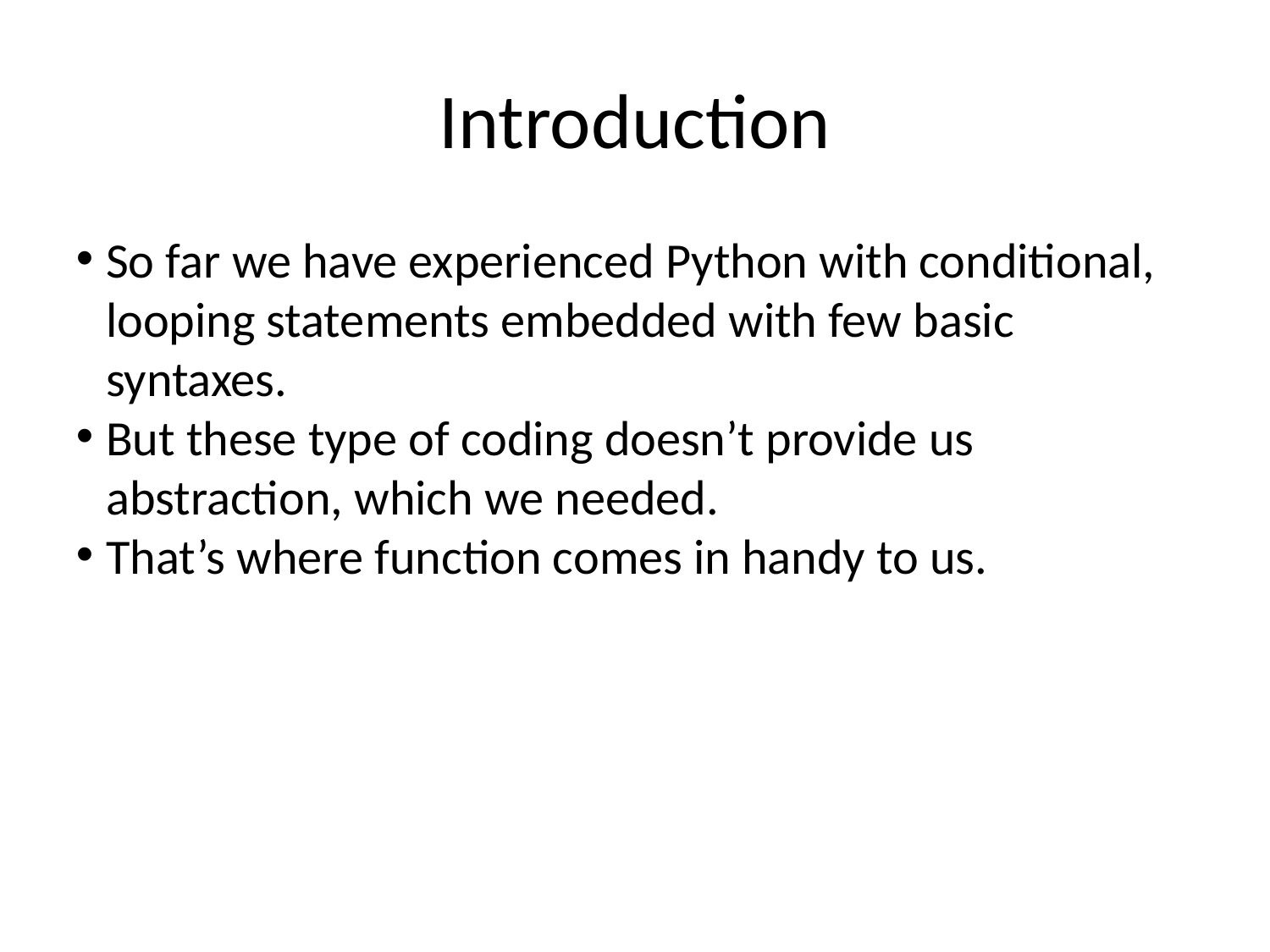

Introduction
So far we have experienced Python with conditional, looping statements embedded with few basic syntaxes.
But these type of coding doesn’t provide us abstraction, which we needed.
That’s where function comes in handy to us.